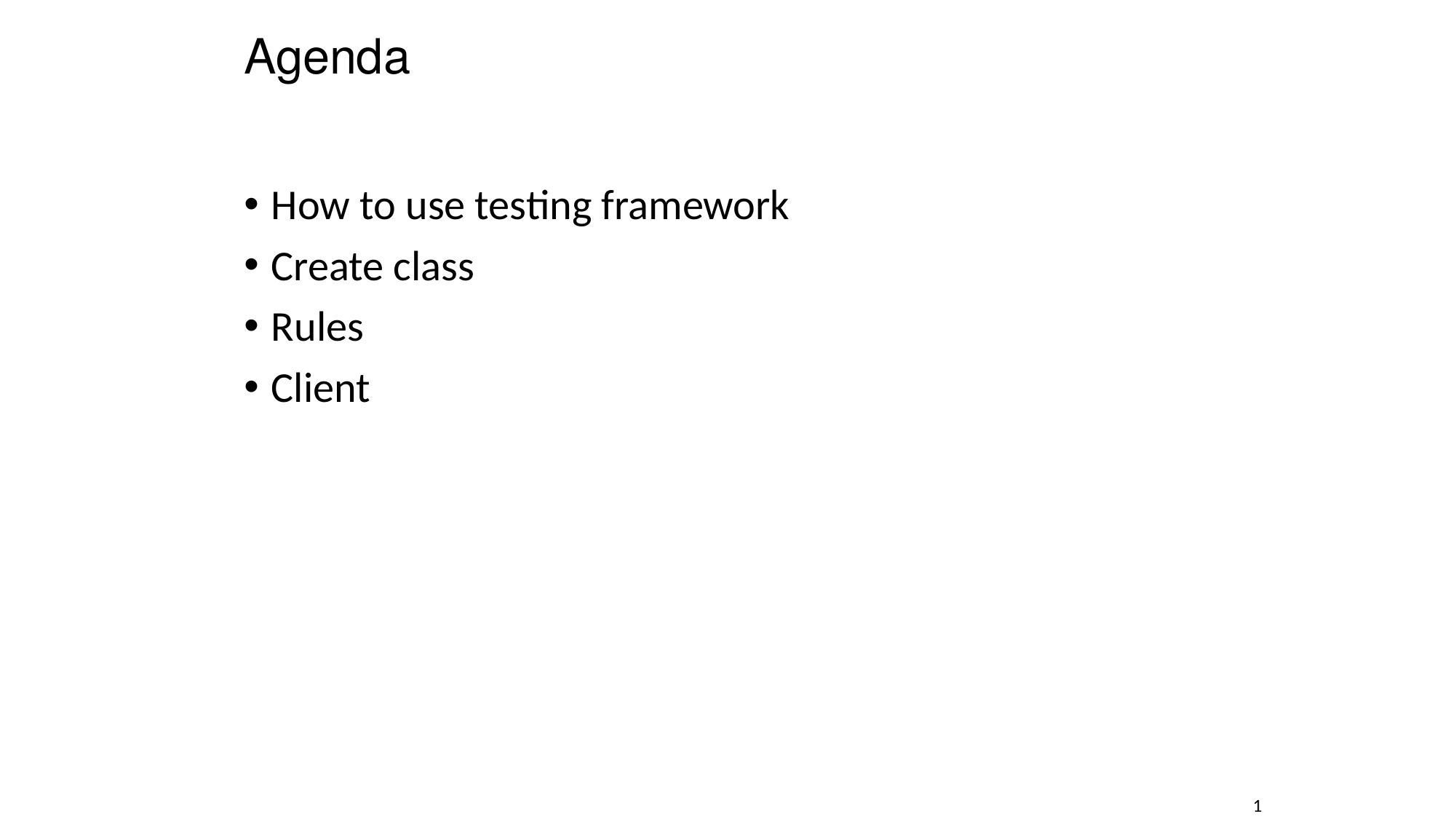

# Agenda
How to use testing framework
Create class
Rules
Client
1